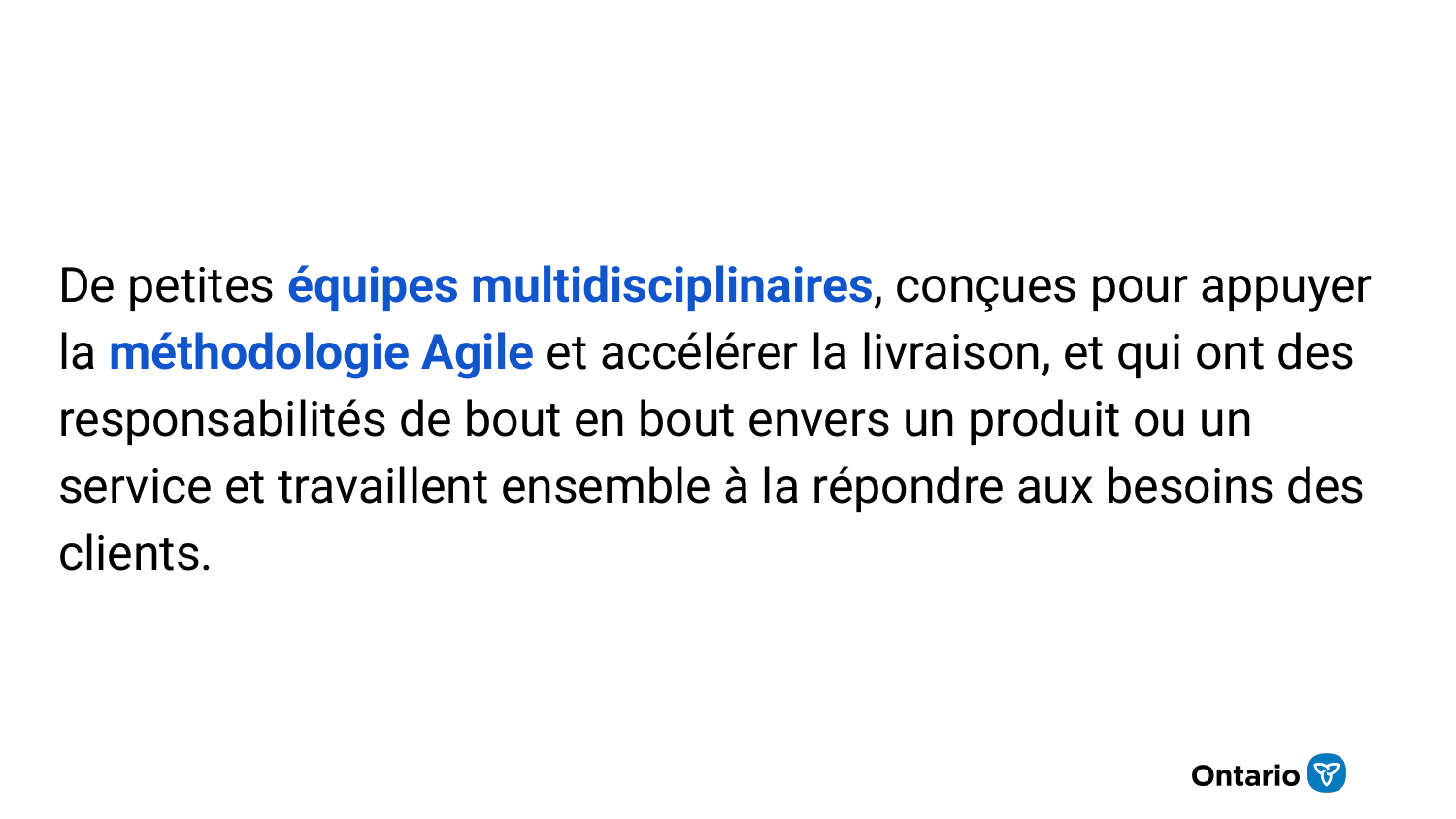

De petites équipes multidisciplinaires, conçues pour appuyer la méthodologie Agile et accélérer la livraison, et qui ont des responsabilités de bout en bout envers un produit ou un service et travaillent ensemble à la répondre aux besoins des clients.